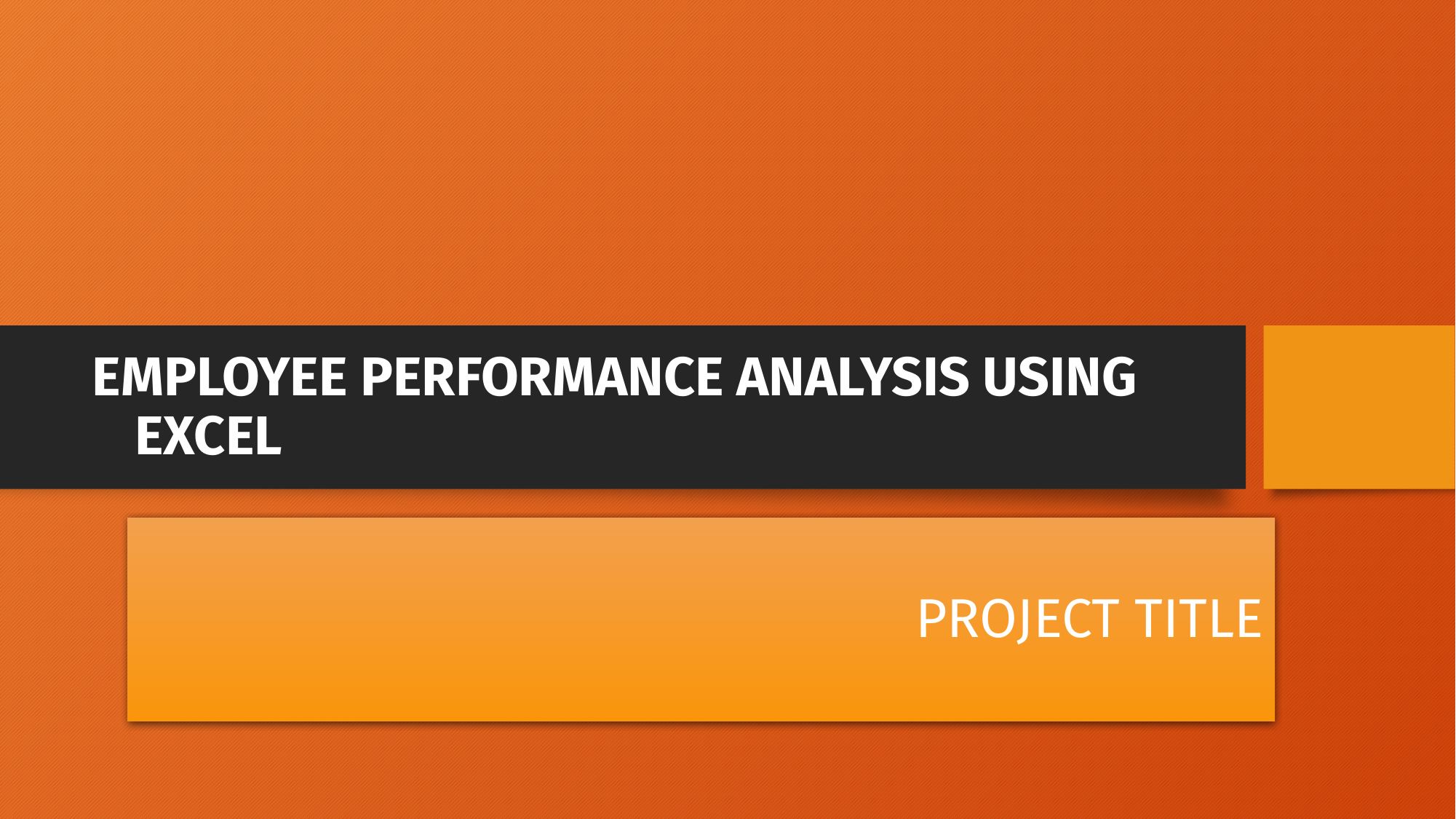

# EMPLOYEE PERFORMANCE ANALYSIS USING EXCEL
PROJECT TITLE